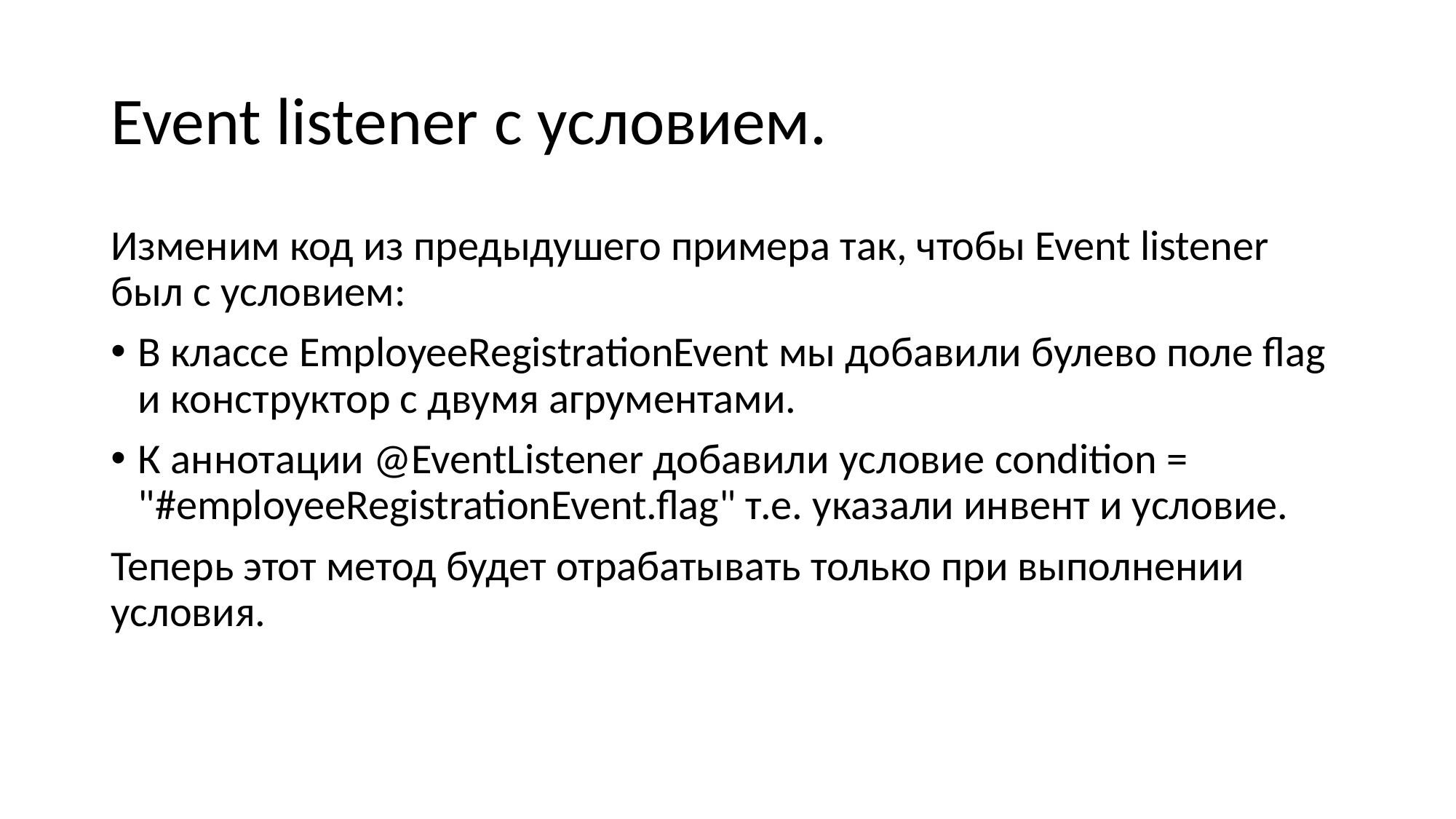

# Event listener с условием.
Изменим код из предыдушего примера так, чтобы Event listener был с условием:
В классе EmployeeRegistrationEvent мы добавили булево поле flag и конструктор с двумя агрументами.
К аннотации @EventListener добавили условие condition = "#employeeRegistrationEvent.flag" т.е. указали инвент и условие.
Теперь этот метод будет отрабатывать только при выполнении условия.